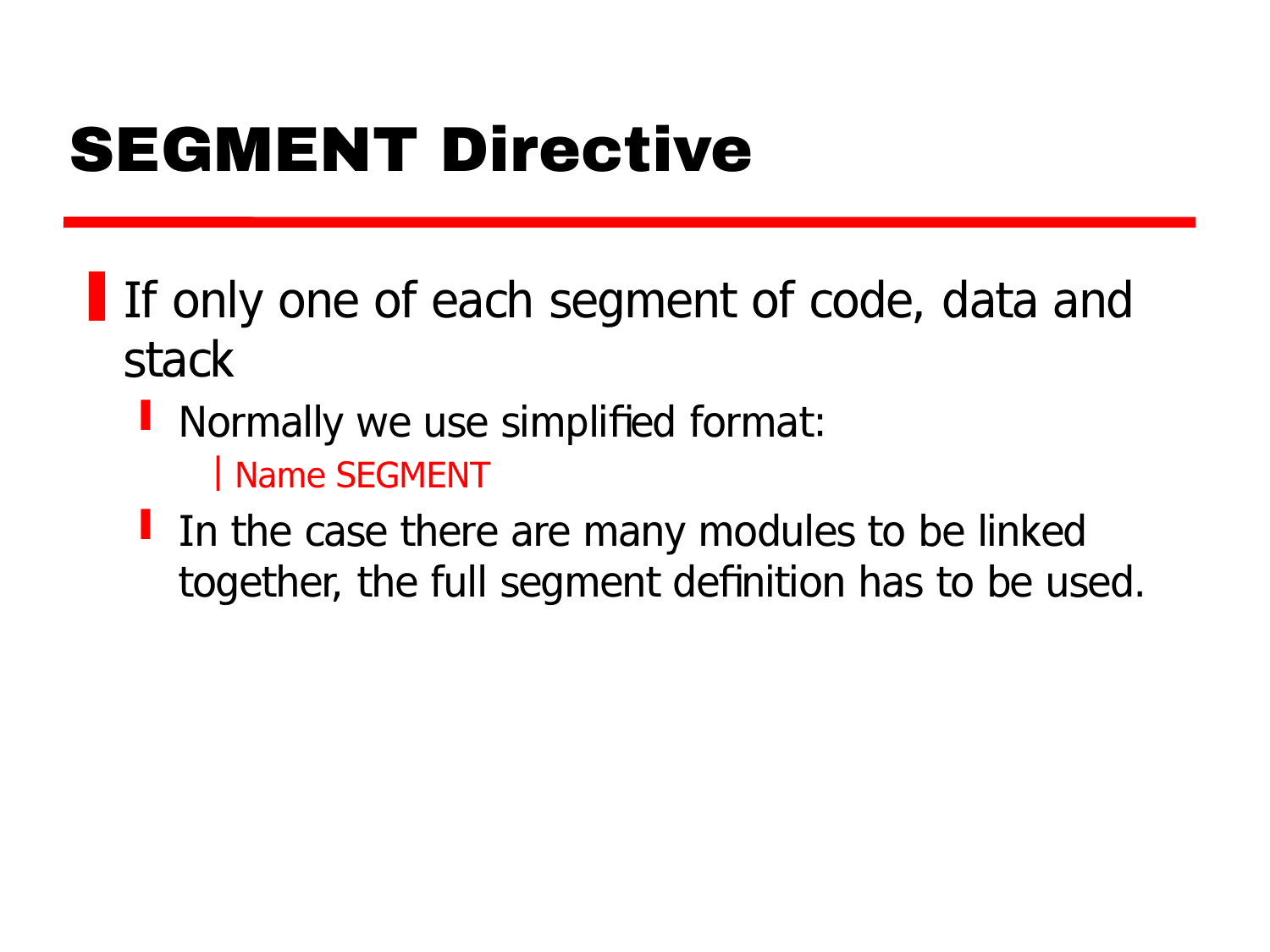

# SEGMENT Directive
If only one of each segment of code, data and stack
Normally we use simplified format:
Name SEGMENT
In the case there are many modules to be linked together, the full segment definition has to be used.